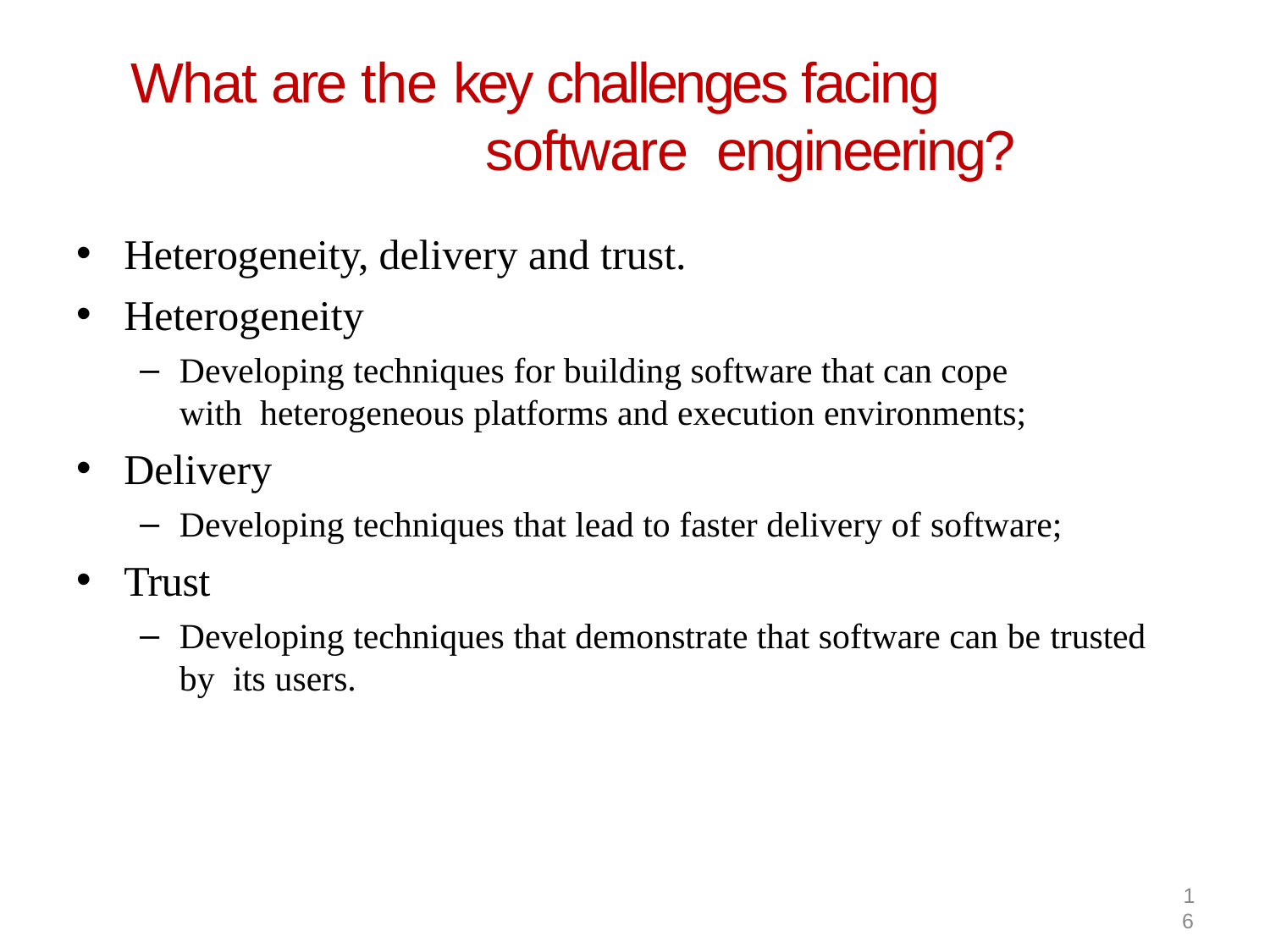

# What are the key challenges facing software  engineering?
Heterogeneity, delivery and trust.
Heterogeneity
Developing techniques for building software that can cope with  heterogeneous platforms and execution environments;
Delivery
Developing techniques that lead to faster delivery of software;
Trust
Developing techniques that demonstrate that software can be trusted by  its users.
1
6